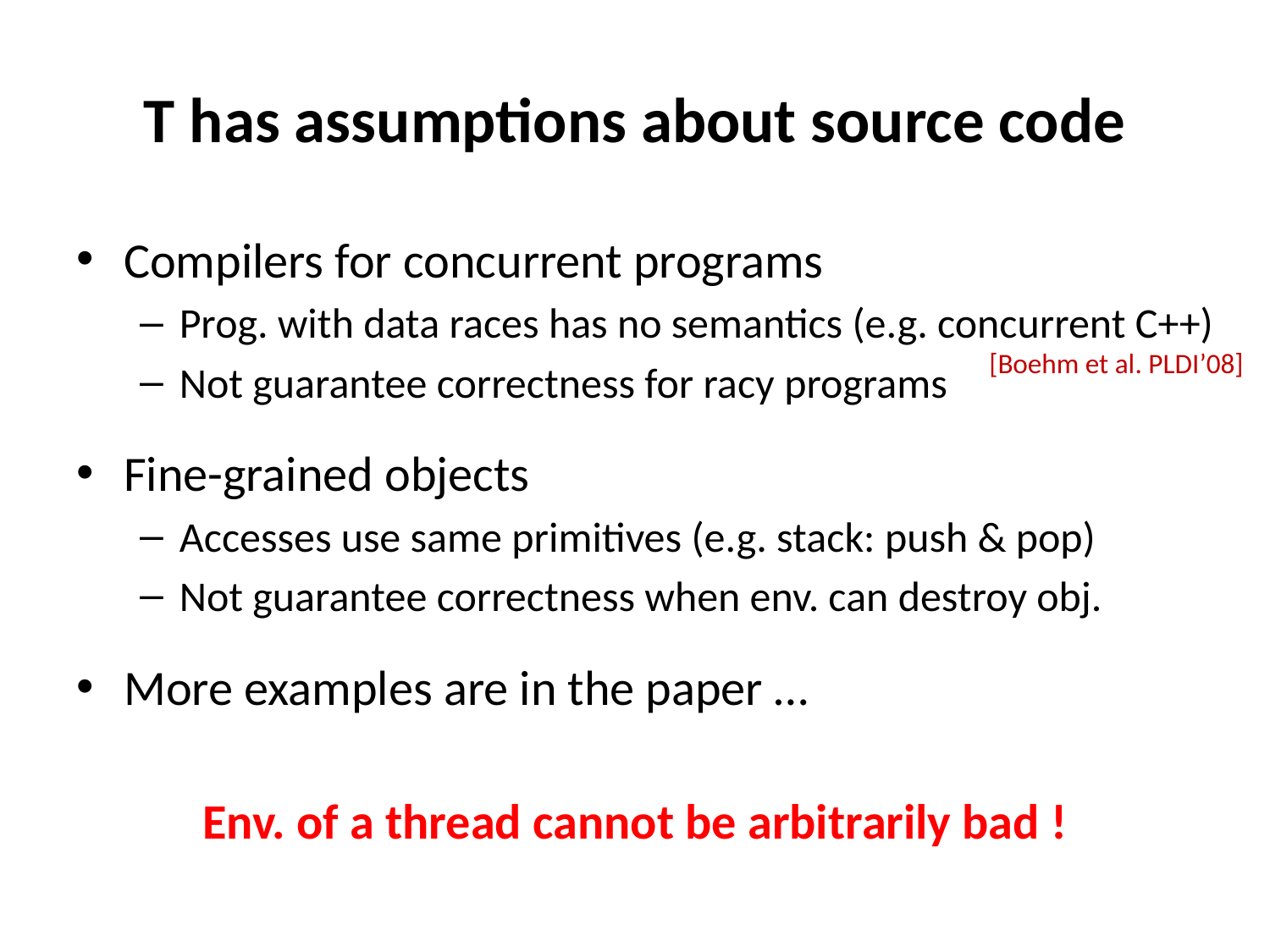

# T has assumptions about source code
Compilers for concurrent programs
Prog. with data races has no semantics (e.g. concurrent C++)
Not guarantee correctness for racy programs
Fine-grained objects
Accesses use same primitives (e.g. stack: push & pop)
Not guarantee correctness when env. can destroy obj.
More examples are in the paper …
[Boehm et al. PLDI’08]
Env. of a thread cannot be arbitrarily bad !